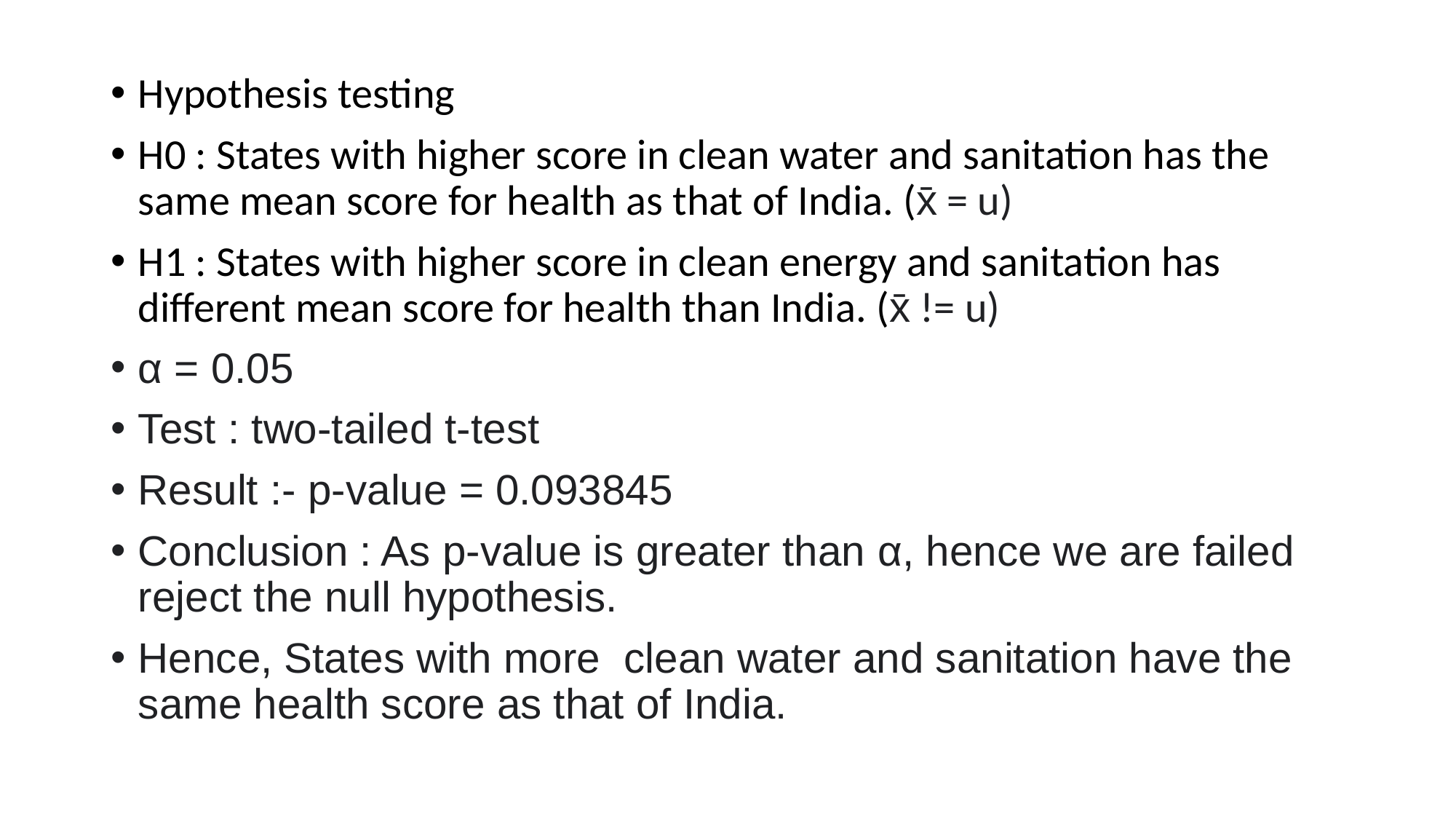

Hypothesis testing
H0 : States with higher score in clean water and sanitation has the same mean score for health as that of India. (x̄ = u)
H1 : States with higher score in clean energy and sanitation has different mean score for health than India. (x̄ != u)
α = 0.05
Test : two-tailed t-test
Result :- p-value = 0.093845
Conclusion : As p-value is greater than α, hence we are failed reject the null hypothesis.
Hence, States with more  clean water and sanitation have the same health score as that of India.